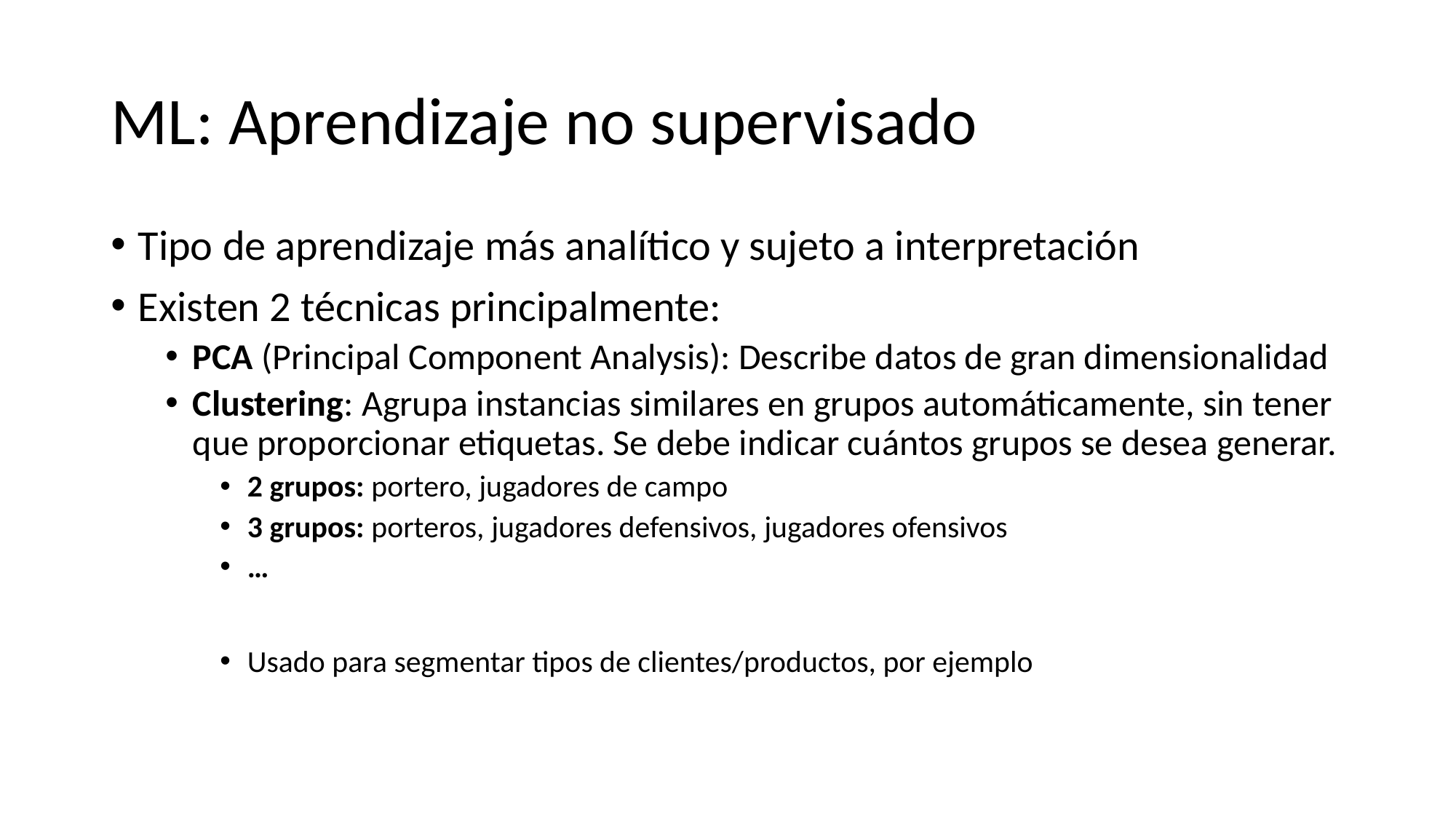

# ML: Aprendizaje no supervisado
Tipo de aprendizaje más analítico y sujeto a interpretación
Existen 2 técnicas principalmente:
PCA (Principal Component Analysis): Describe datos de gran dimensionalidad
Clustering: Agrupa instancias similares en grupos automáticamente, sin tener que proporcionar etiquetas. Se debe indicar cuántos grupos se desea generar.
2 grupos: portero, jugadores de campo
3 grupos: porteros, jugadores defensivos, jugadores ofensivos
…

Usado para segmentar tipos de clientes/productos, por ejemplo